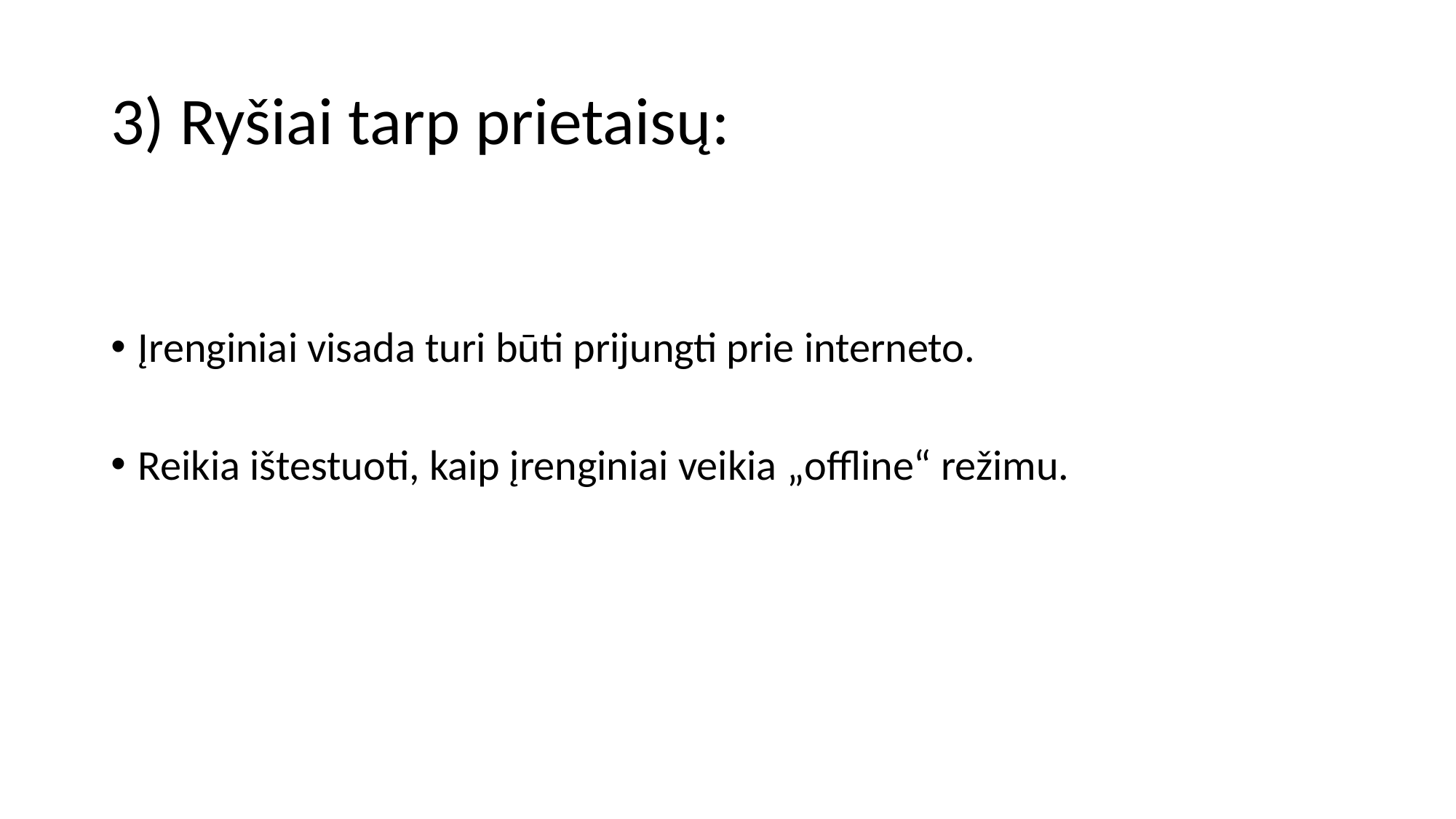

# 3) Ryšiai tarp prietaisų:
Įrenginiai visada turi būti prijungti prie interneto.
Reikia ištestuoti, kaip įrenginiai veikia „offline“ režimu.